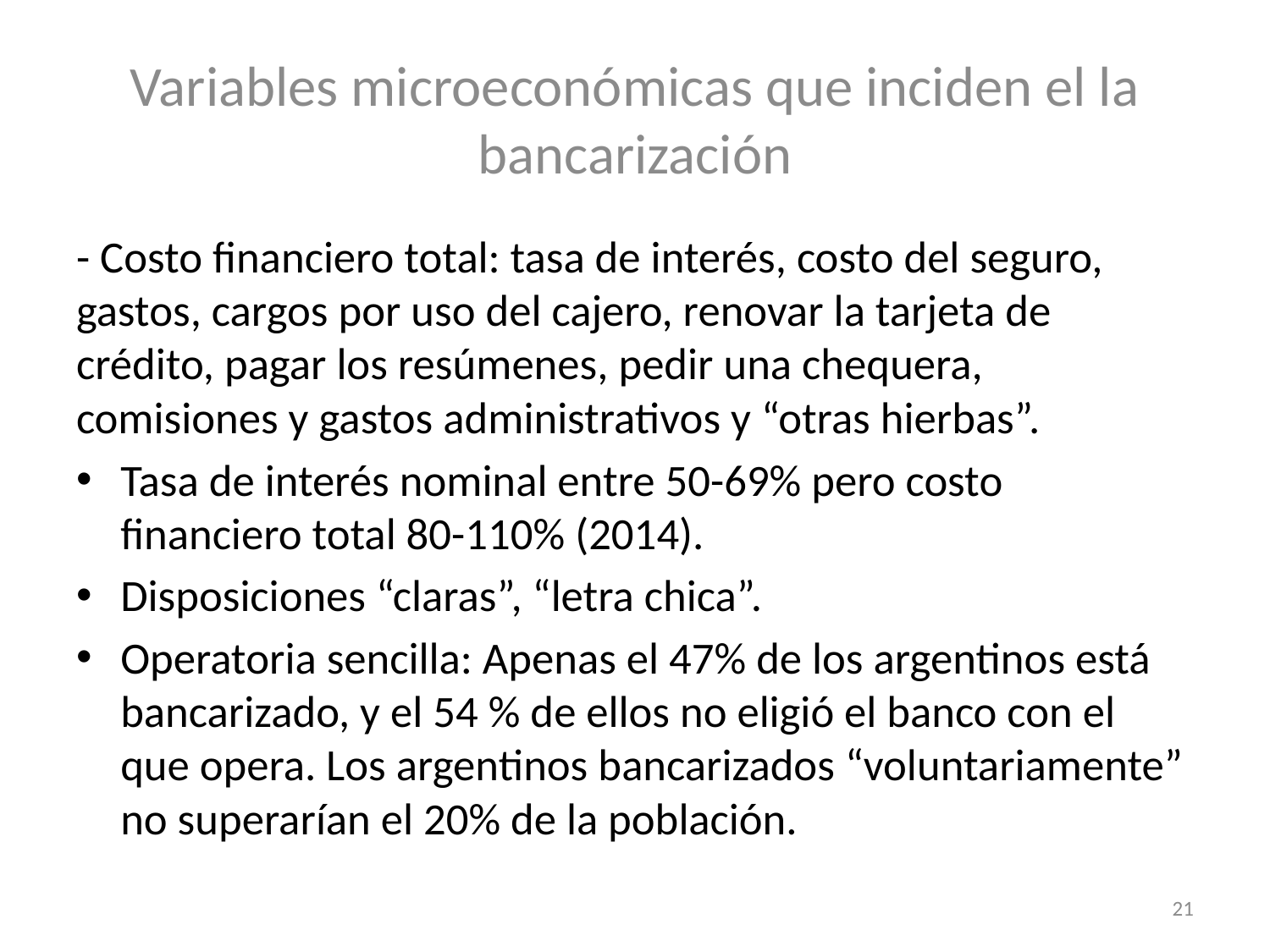

# Variables microeconómicas que inciden el la bancarización
- Costo financiero total: tasa de interés, costo del seguro, gastos, cargos por uso del cajero, renovar la tarjeta de crédito, pagar los resúmenes, pedir una chequera, comisiones y gastos administrativos y “otras hierbas”.
Tasa de interés nominal entre 50-69% pero costo financiero total 80-110% (2014).
Disposiciones “claras”, “letra chica”.
Operatoria sencilla: Apenas el 47% de los argentinos está bancarizado, y el 54 % de ellos no eligió el banco con el que opera. Los argentinos bancarizados “voluntariamente” no superarían el 20% de la población.
21